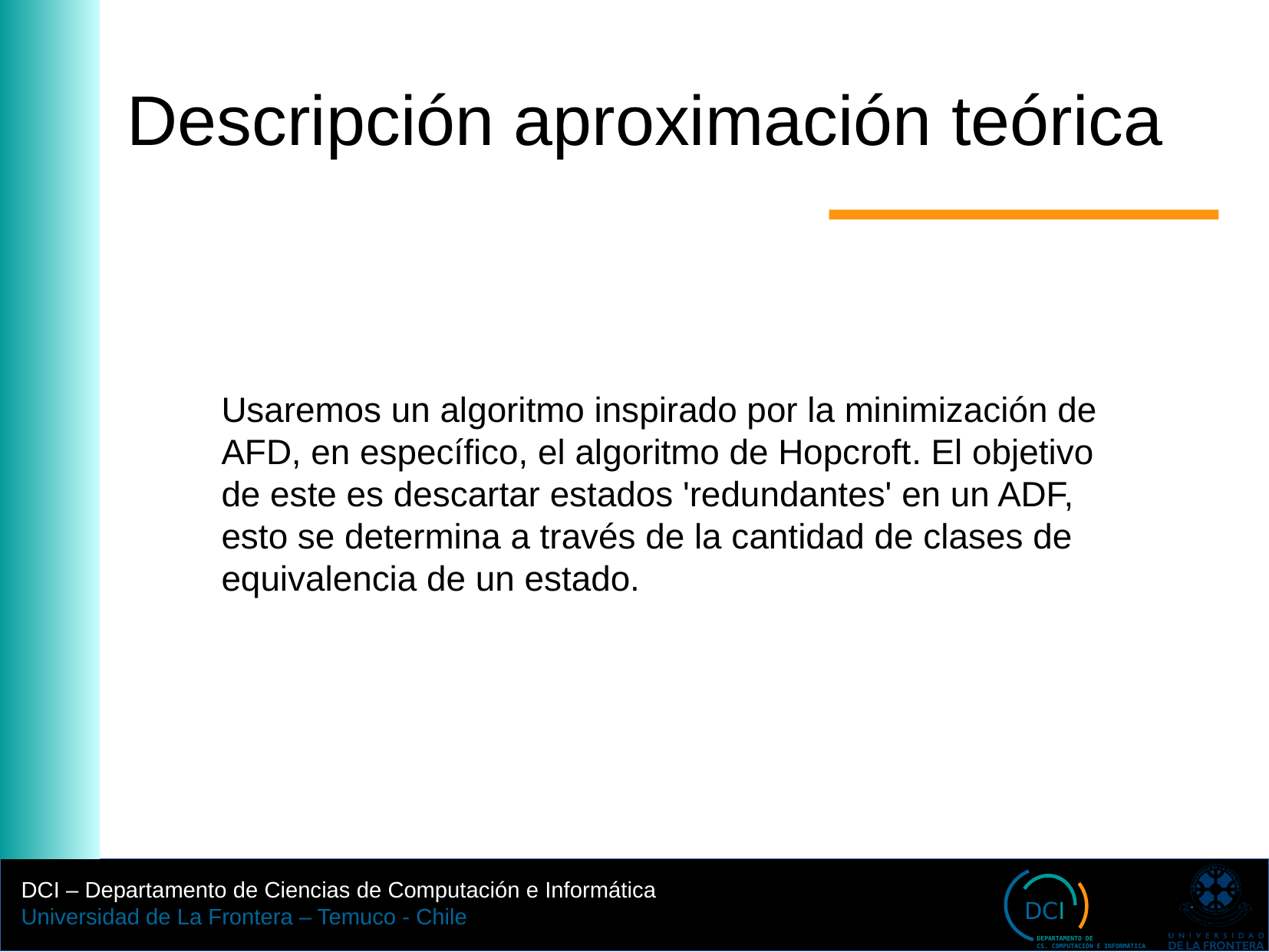

Descripción aproximación teórica
Usaremos un algoritmo inspirado por la minimización de AFD, en específico, el algoritmo de Hopcroft. El objetivo de este es descartar estados 'redundantes' en un ADF, esto se determina a través de la cantidad de clases de equivalencia de un estado.